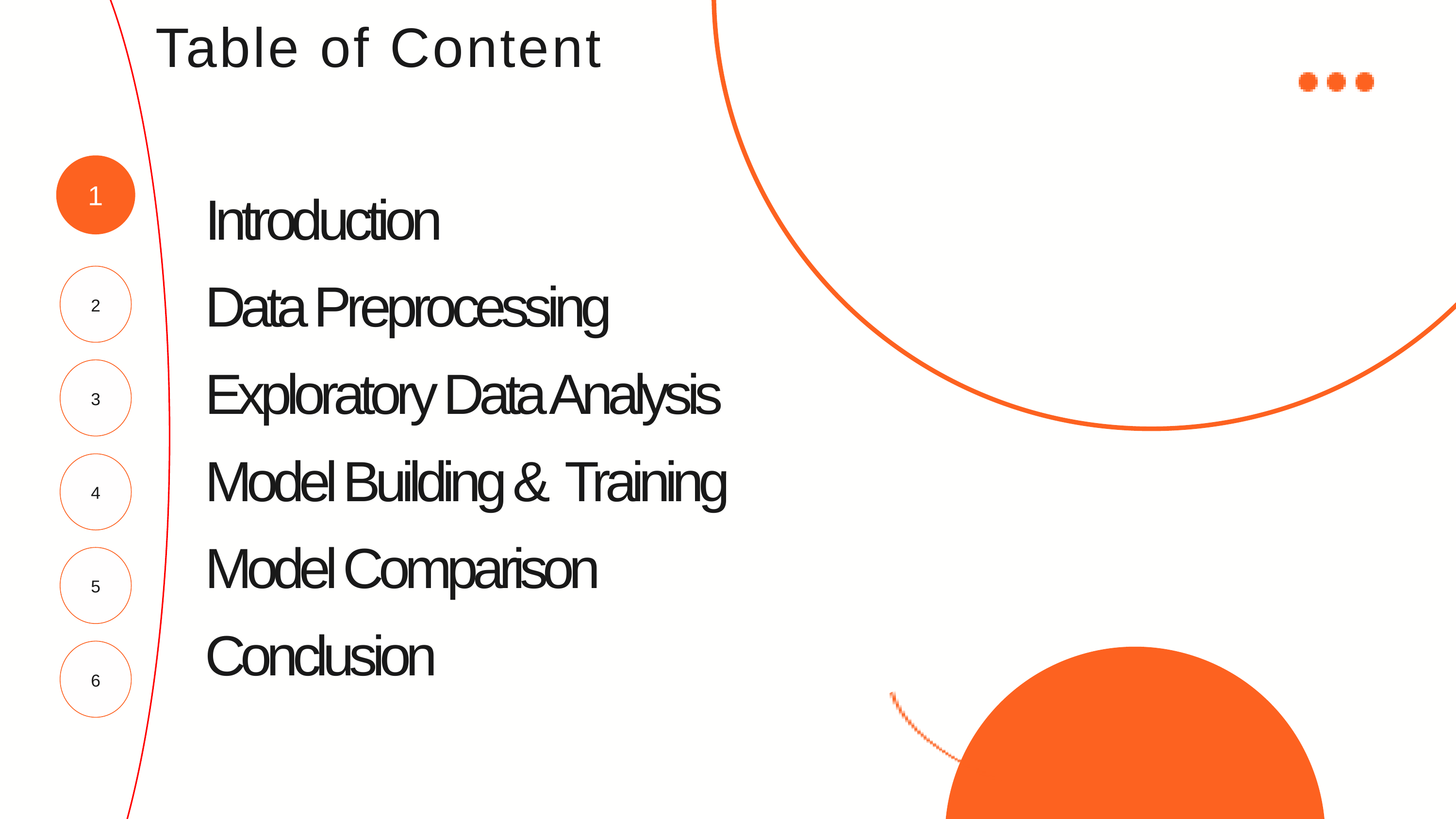

Table of Content

1
Introduction
Data Preprocessing
Exploratory Data Analysis
Model Building &  Training
Model Comparison
Conclusion

2

3

4

5

6